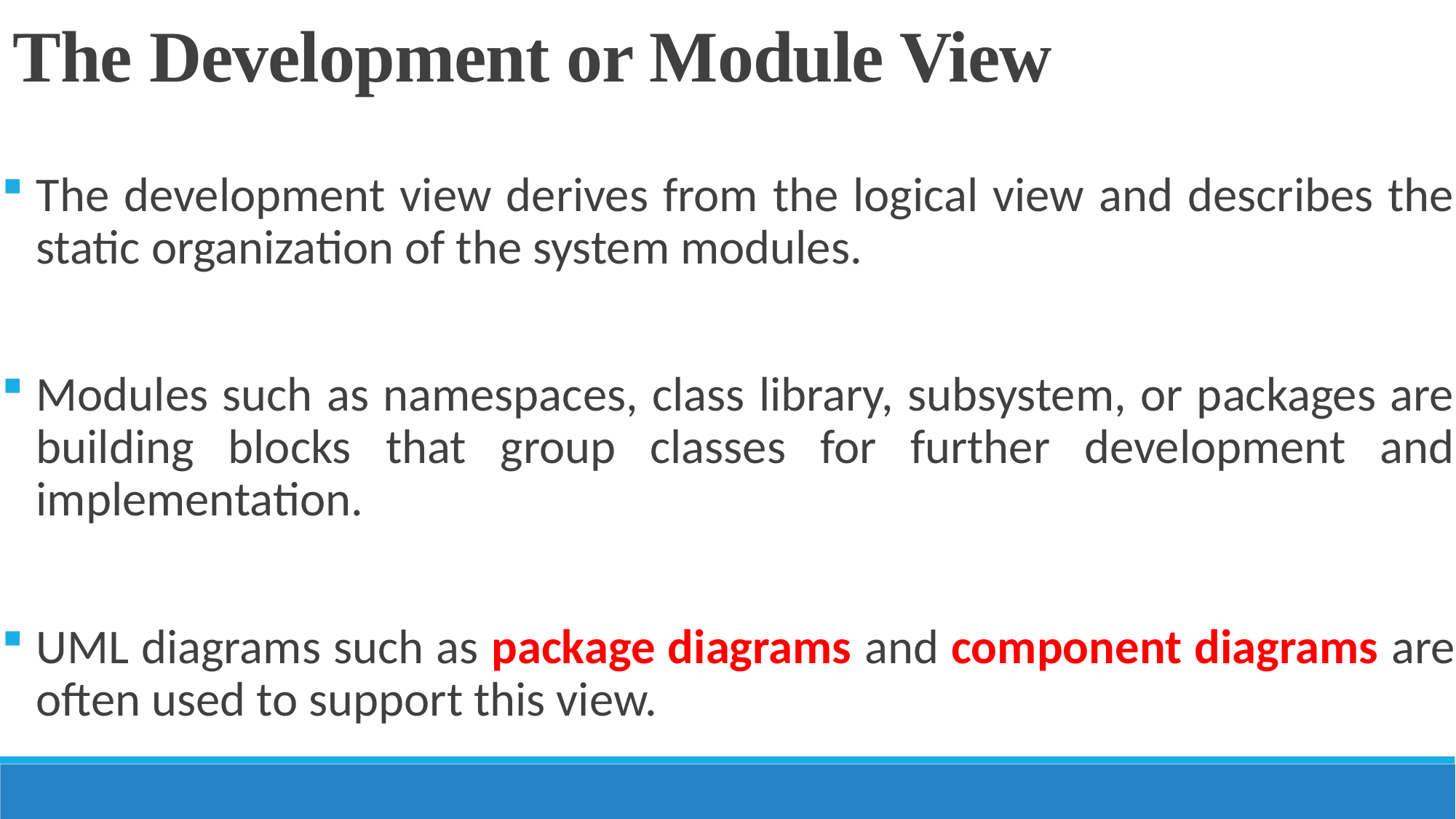

# The Development or Module View
The development view derives from the logical view and describes the static organization of the system modules.

Modules such as namespaces, class library, subsystem, or packages are building blocks that group classes for further development and implementation.

UML diagrams such as package diagrams and component diagrams are often used to support this view.